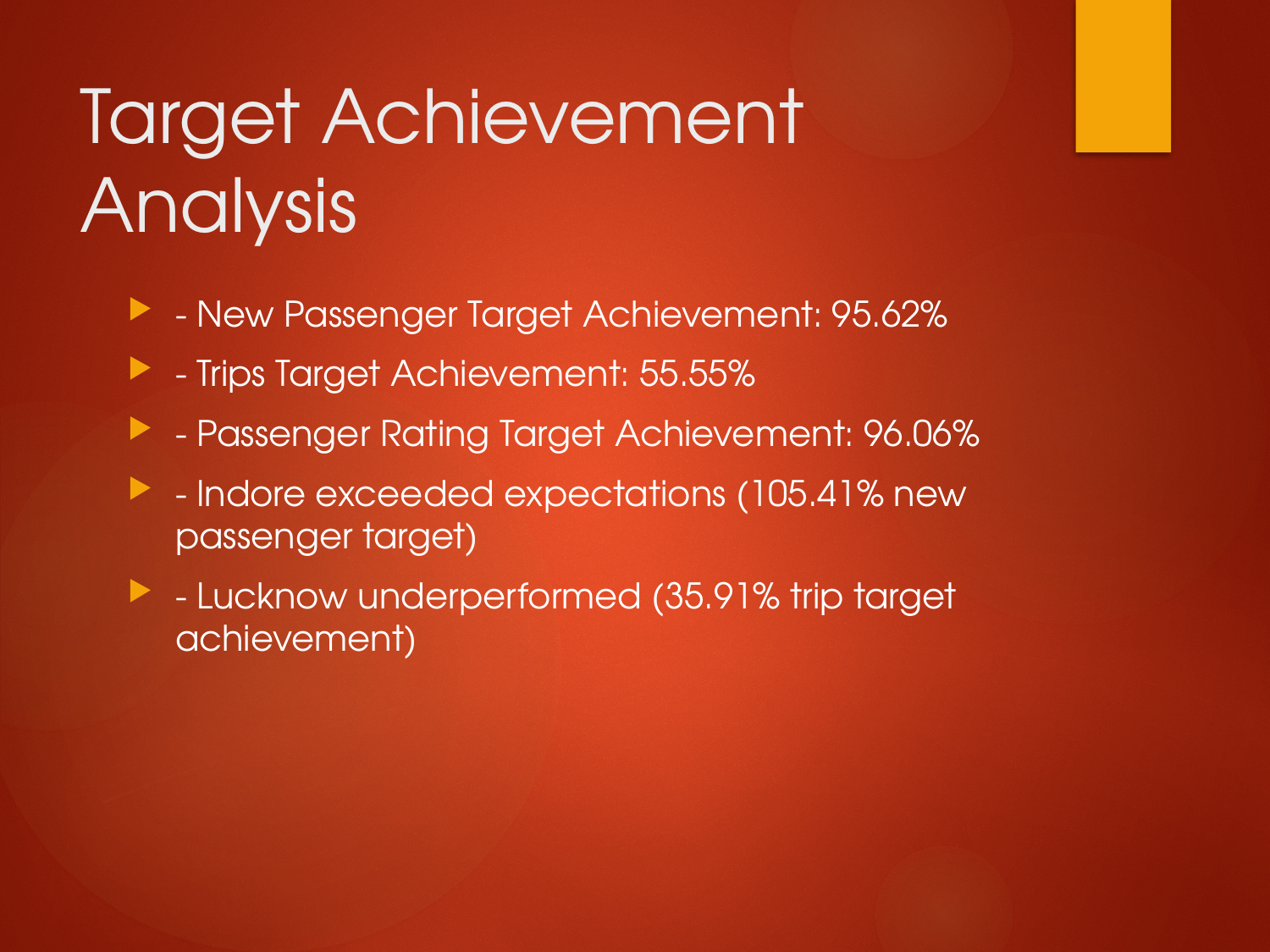

# Target Achievement Analysis
- New Passenger Target Achievement: 95.62%
- Trips Target Achievement: 55.55%
- Passenger Rating Target Achievement: 96.06%
- Indore exceeded expectations (105.41% new passenger target)
- Lucknow underperformed (35.91% trip target achievement)